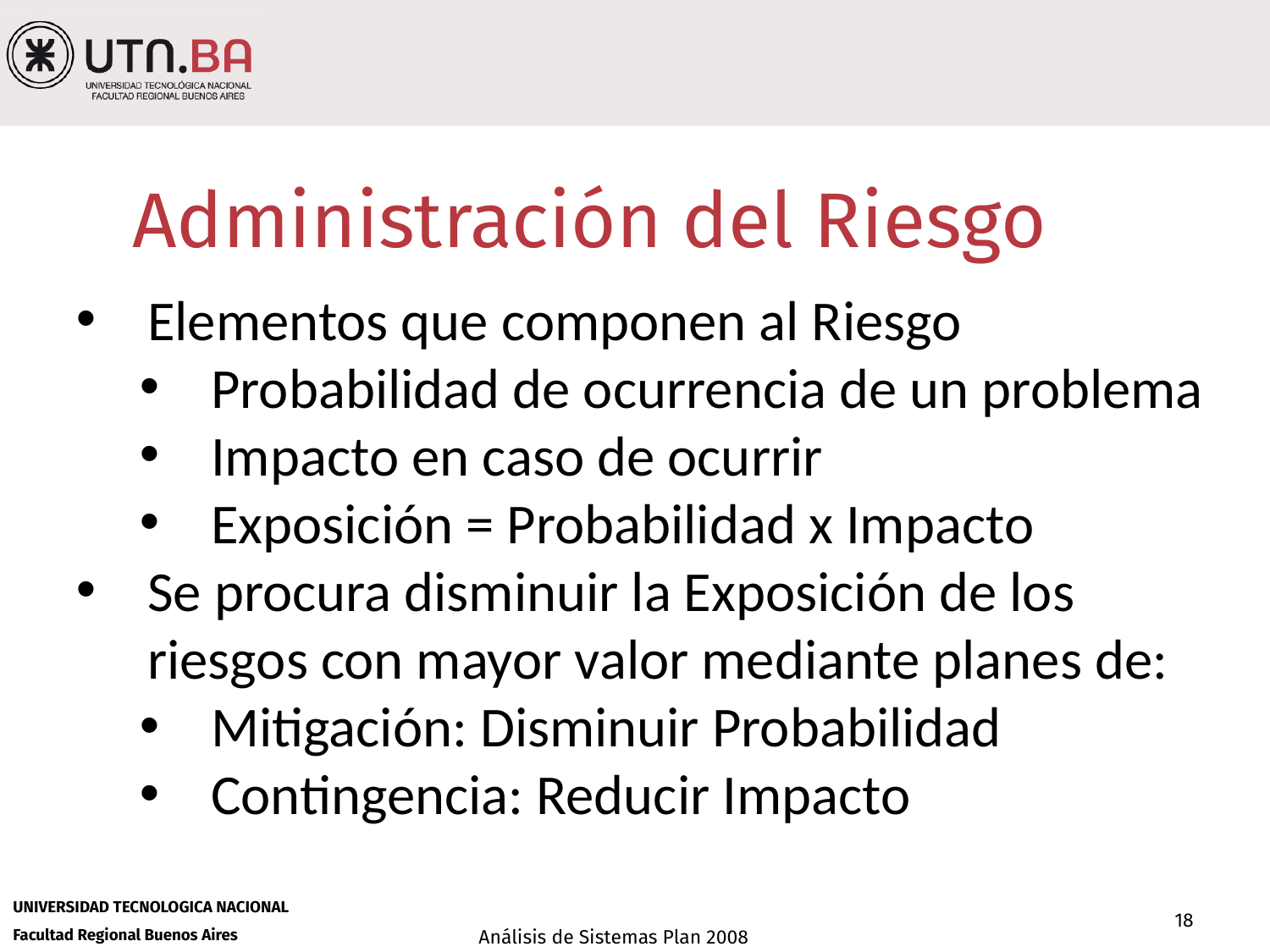

# Administración del Riesgo
Elementos que componen al Riesgo
Probabilidad de ocurrencia de un problema
Impacto en caso de ocurrir
Exposición = Probabilidad x Impacto
Se procura disminuir la Exposición de los riesgos con mayor valor mediante planes de:
Mitigación: Disminuir Probabilidad
Contingencia: Reducir Impacto